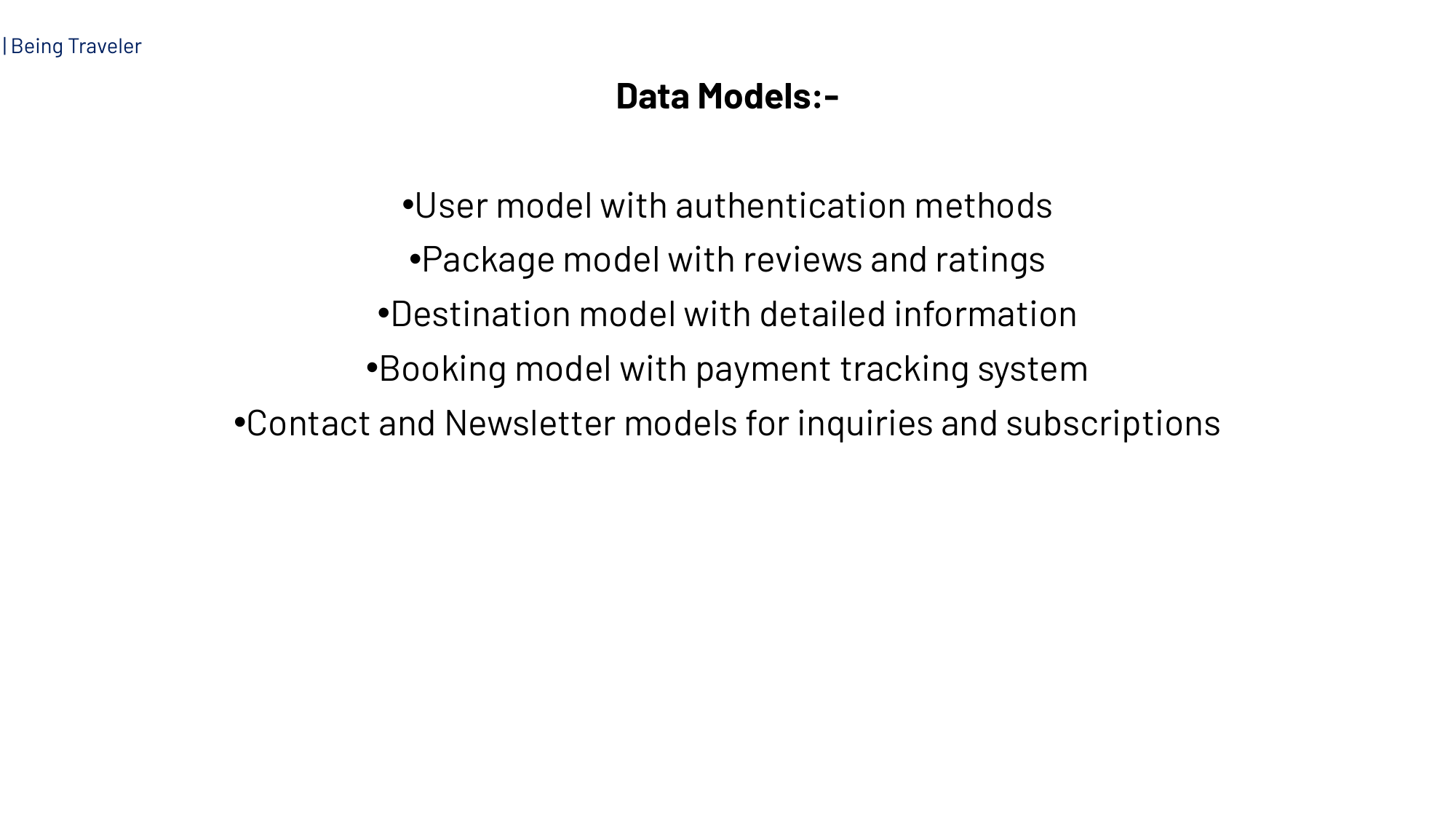

# | Being Traveler
Data Models:-

User model with authentication methods
Package model with reviews and ratings
Destination model with detailed information
Booking model with payment tracking system
Contact and Newsletter models for inquiries and subscriptions